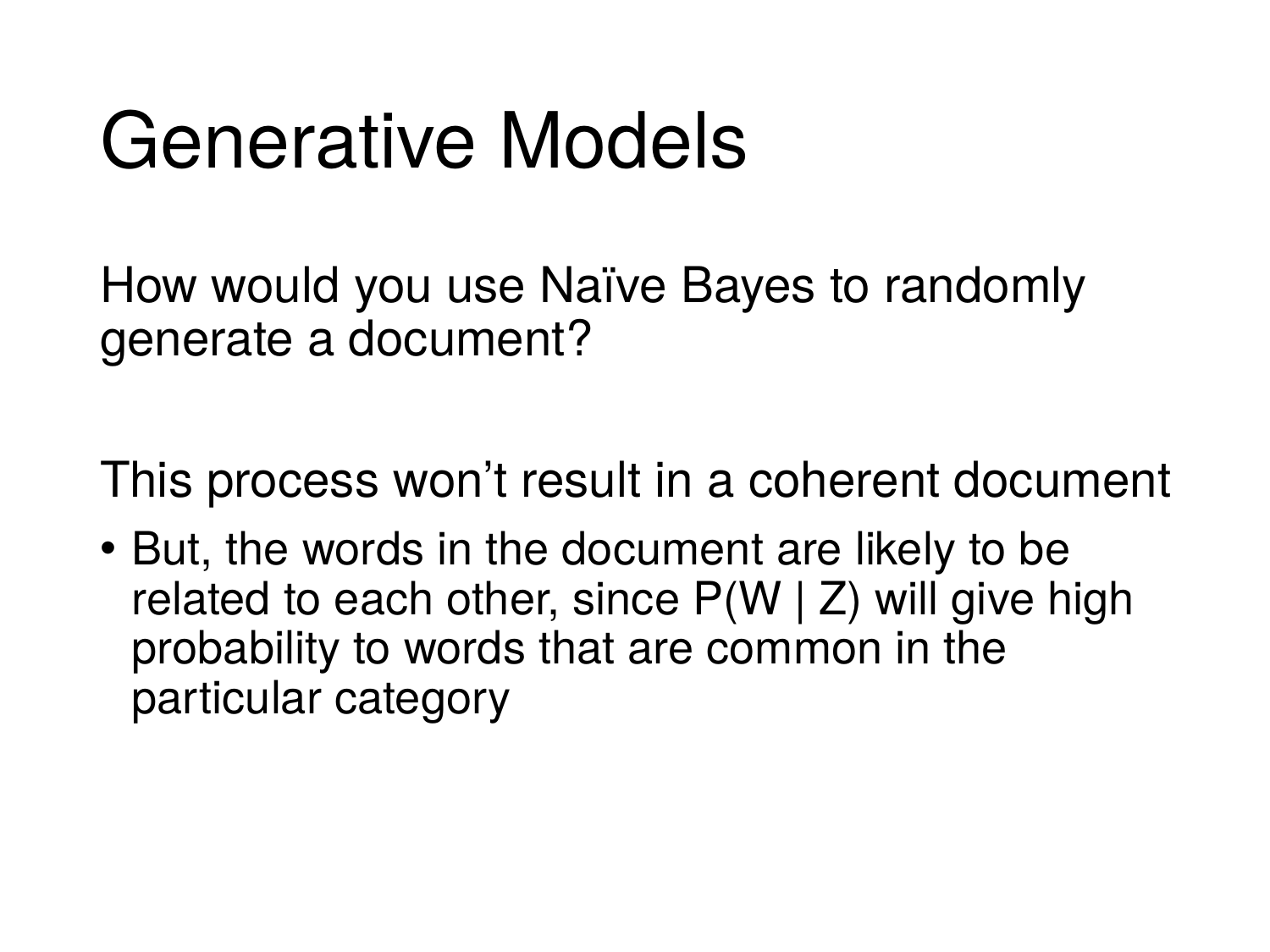

# Generative Models
How would you use Naïve Bayes to randomly generate a document?

This process won’t result in a coherent document
But, the words in the document are likely to be related to each other, since P(W | Z) will give high probability to words that are common in the particular category